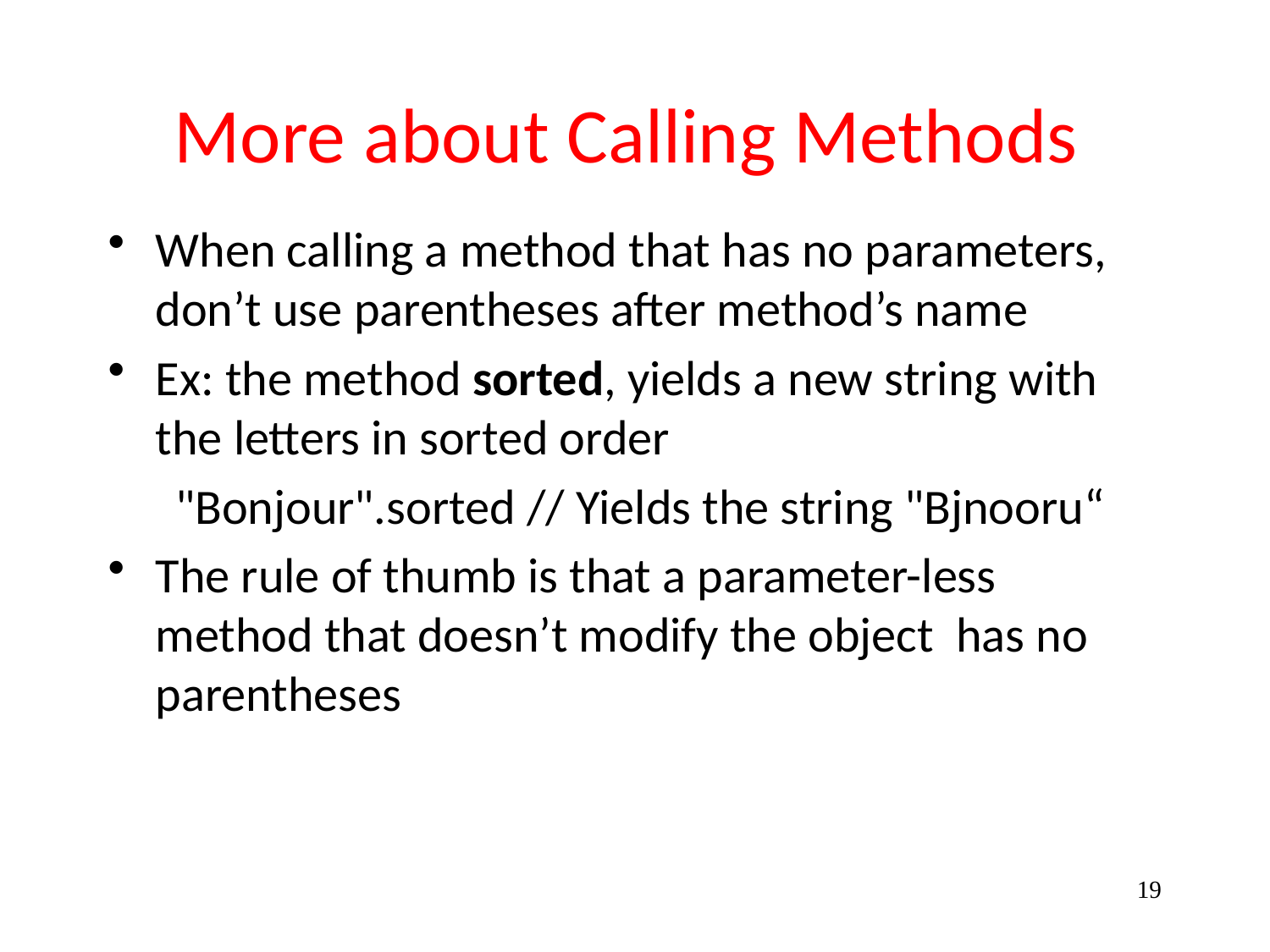

# More about Calling Methods
When calling a method that has no parameters, don’t use parentheses after method’s name
Ex: the method sorted, yields a new string with the letters in sorted order
      "Bonjour".sorted // Yields the string "Bjnooru“
The rule of thumb is that a parameter-less method that doesn’t modify the object  has no parentheses
19